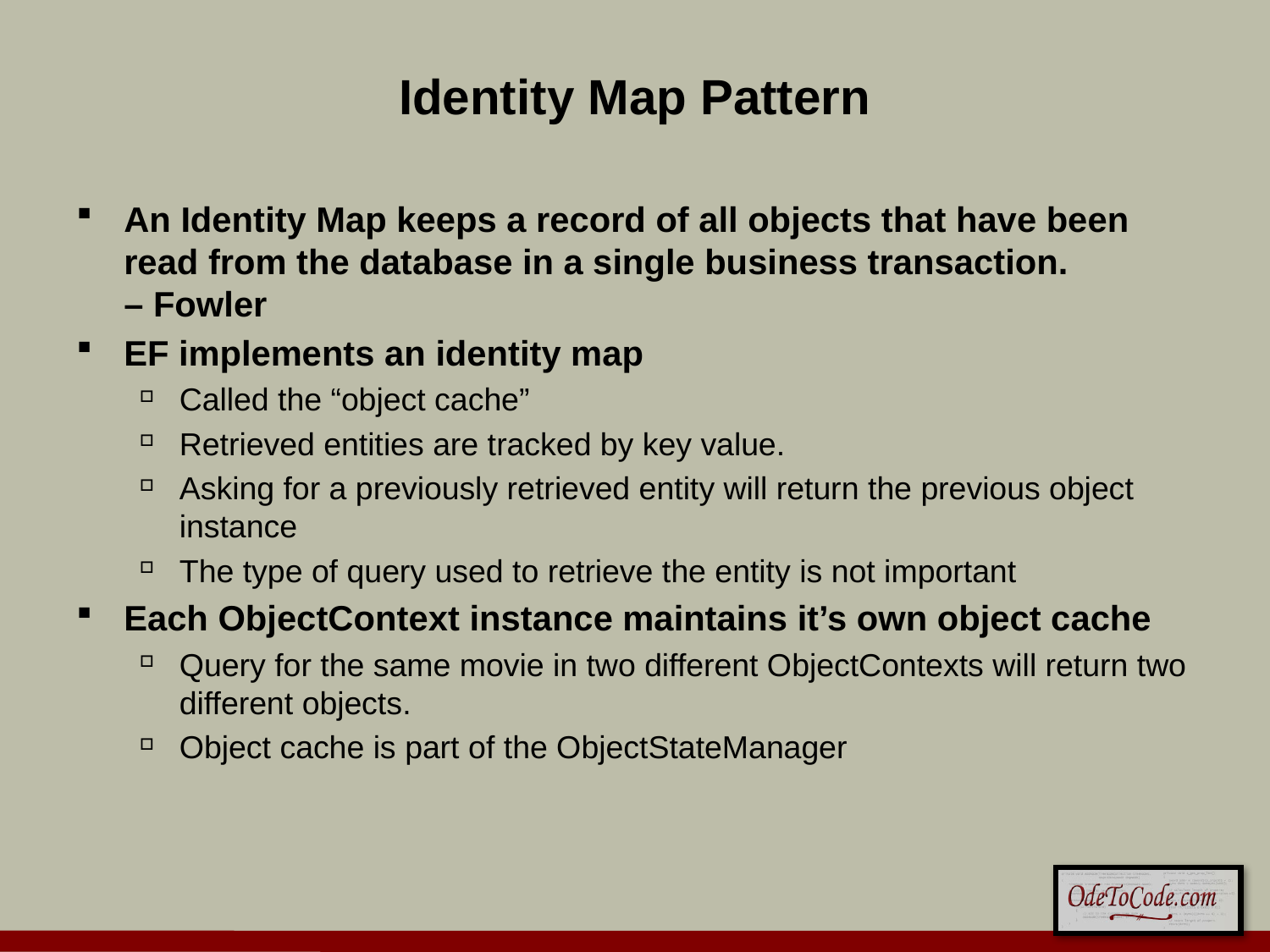

# Identity Map Pattern
An Identity Map keeps a record of all objects that have been read from the database in a single business transaction.             – Fowler
EF implements an identity map
Called the “object cache”
Retrieved entities are tracked by key value.
Asking for a previously retrieved entity will return the previous object instance
The type of query used to retrieve the entity is not important
Each ObjectContext instance maintains it’s own object cache
Query for the same movie in two different ObjectContexts will return two different objects.
Object cache is part of the ObjectStateManager